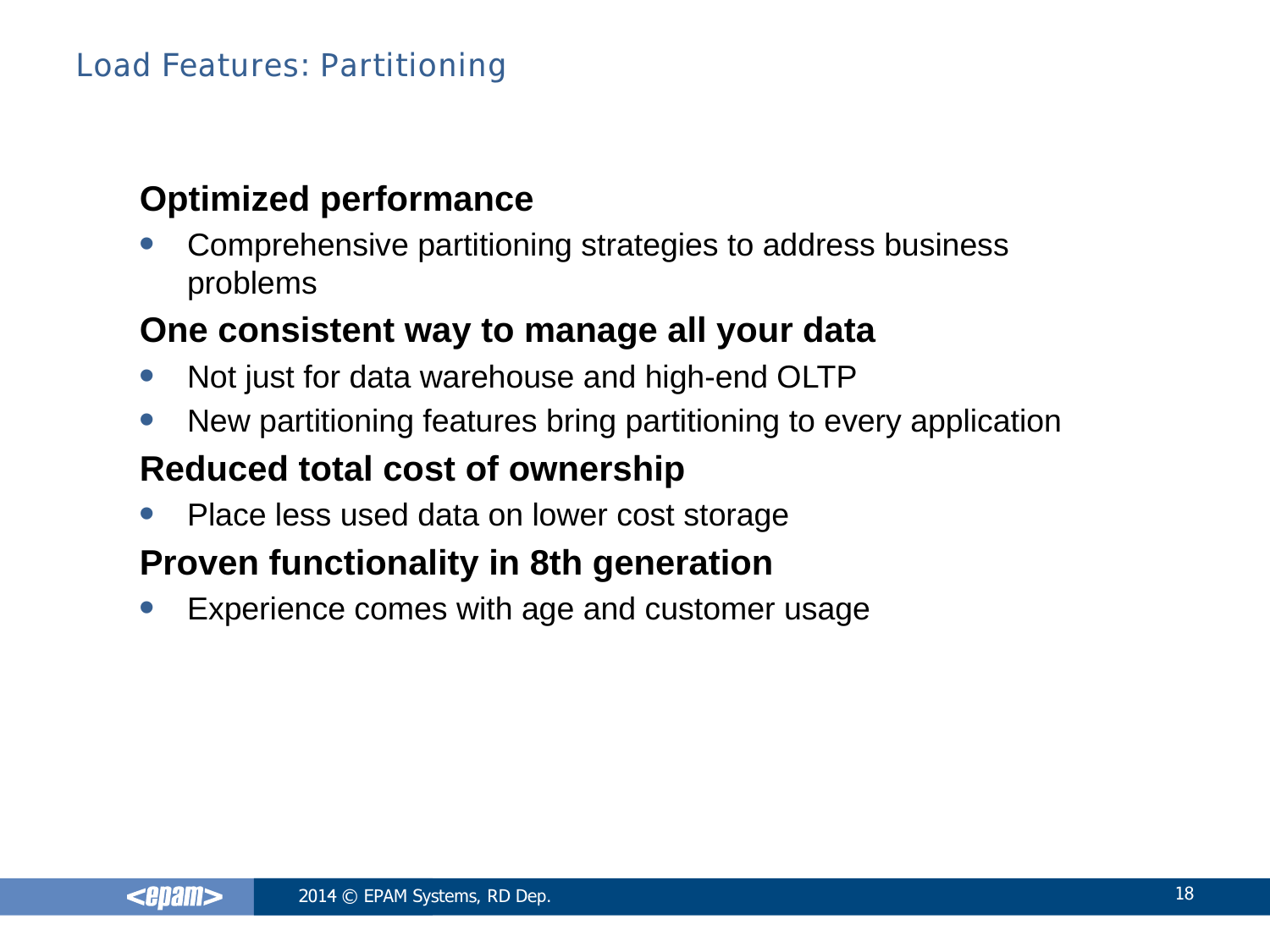

# Load Features: Partitioning
Optimized performance
Comprehensive partitioning strategies to address business problems
One consistent way to manage all your data
Not just for data warehouse and high-end OLTP
New partitioning features bring partitioning to every application
Reduced total cost of ownership
Place less used data on lower cost storage
Proven functionality in 8th generation
Experience comes with age and customer usage
18
2014 © EPAM Systems, RD Dep.